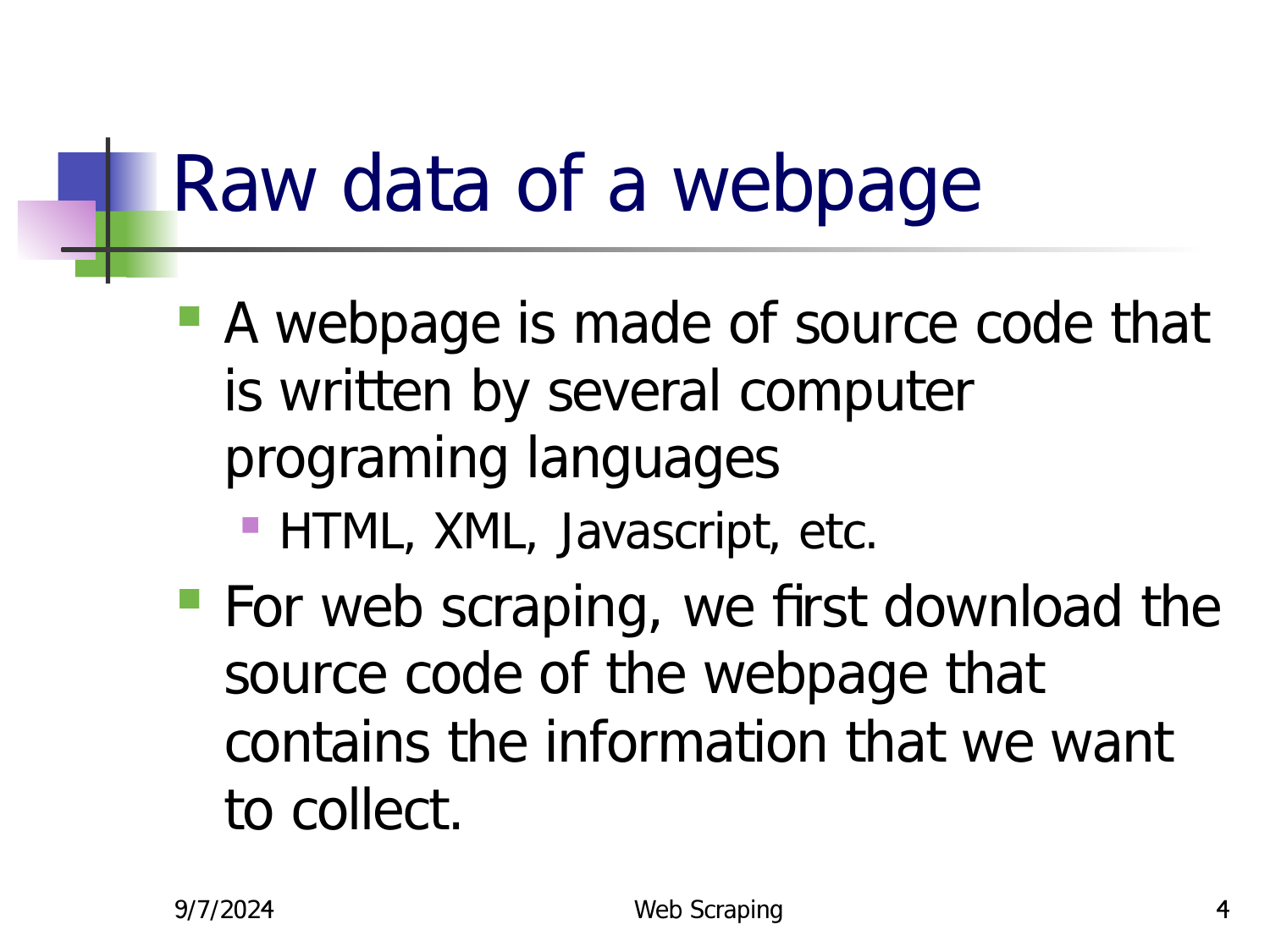

# Raw data of a webpage
A webpage is made of source code that is written by several computer programing languages
HTML, XML, Javascript, etc.
For web scraping, we first download the source code of the webpage that contains the information that we want to collect.
9/7/2024
Web Scraping
4